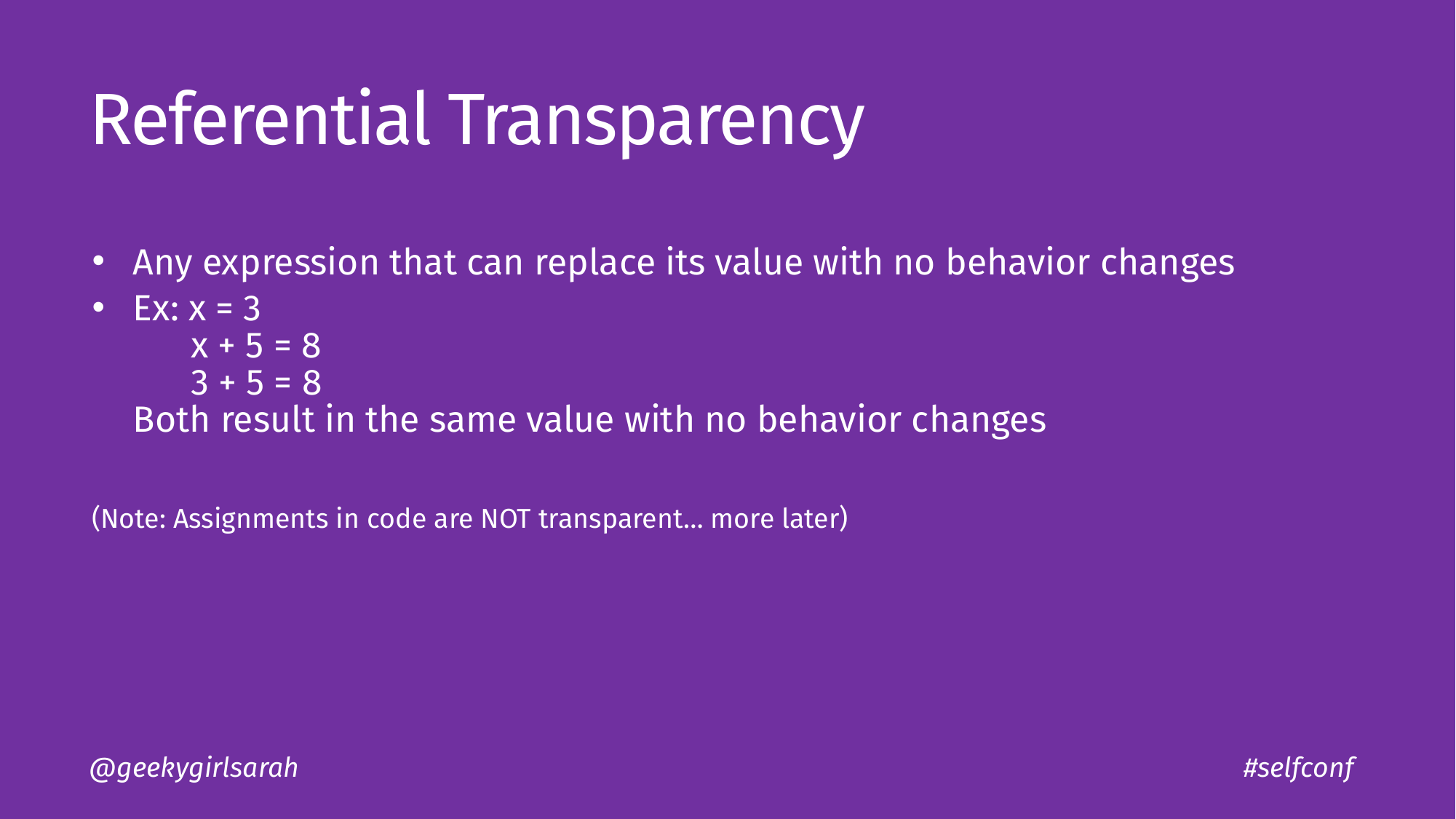

# Referential Transparency
Any expression that can replace its value with no behavior changes
Ex: x = 3
      x + 5 = 8
      3 + 5 = 8
Both result in the same value with no behavior changes

(Note: Assignments in code are NOT transparent… more later)